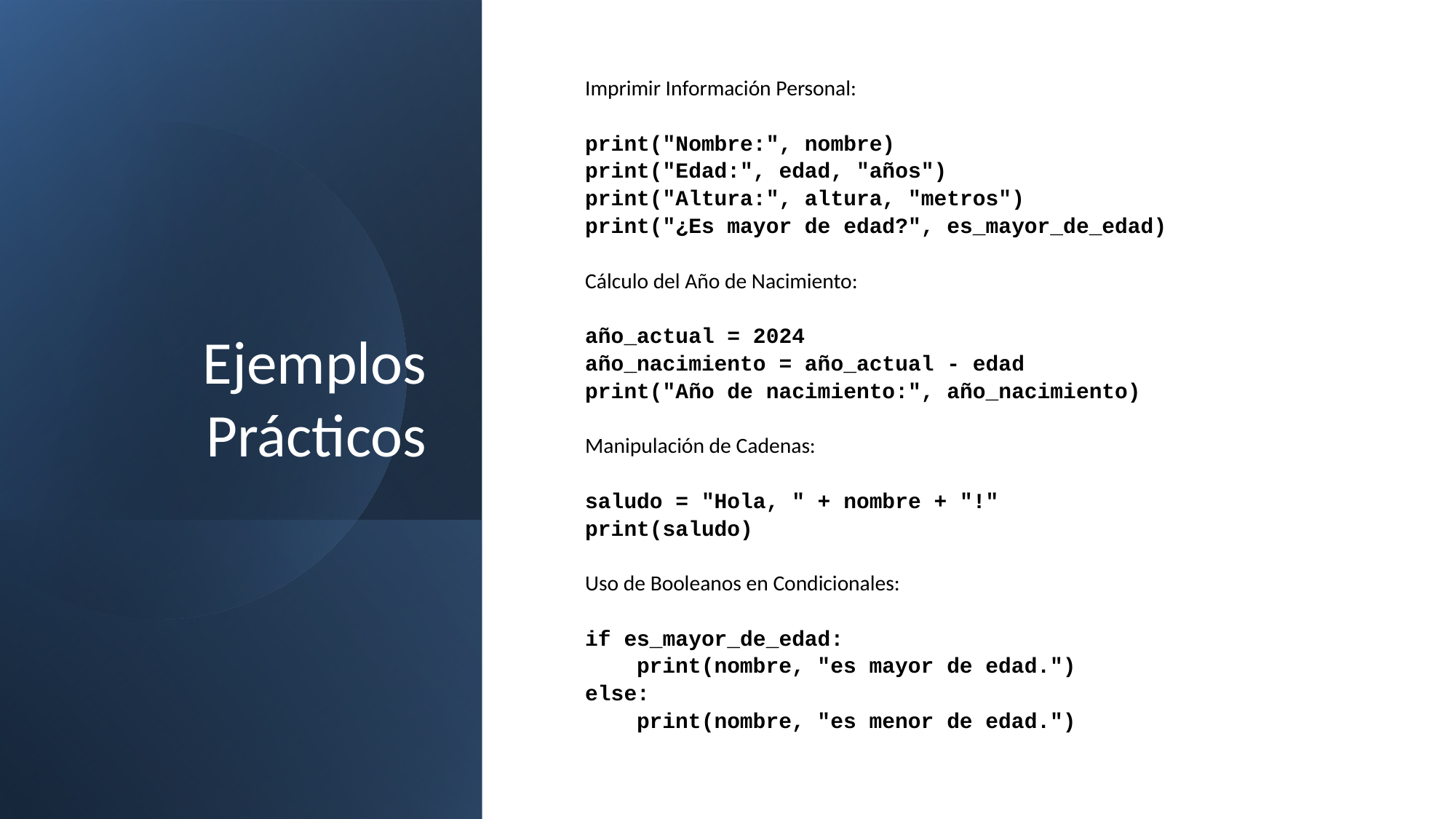

# Ejemplos Prácticos
Imprimir Información Personal:

print("Nombre:", nombre)
print("Edad:", edad, "años")
print("Altura:", altura, "metros")
print("¿Es mayor de edad?", es_mayor_de_edad)

Cálculo del Año de Nacimiento:

año_actual = 2024
año_nacimiento = año_actual - edad
print("Año de nacimiento:", año_nacimiento)

Manipulación de Cadenas:

saludo = "Hola, " + nombre + "!"
print(saludo)

Uso de Booleanos en Condicionales:

if es_mayor_de_edad:
    print(nombre, "es mayor de edad.")
else:
    print(nombre, "es menor de edad.")